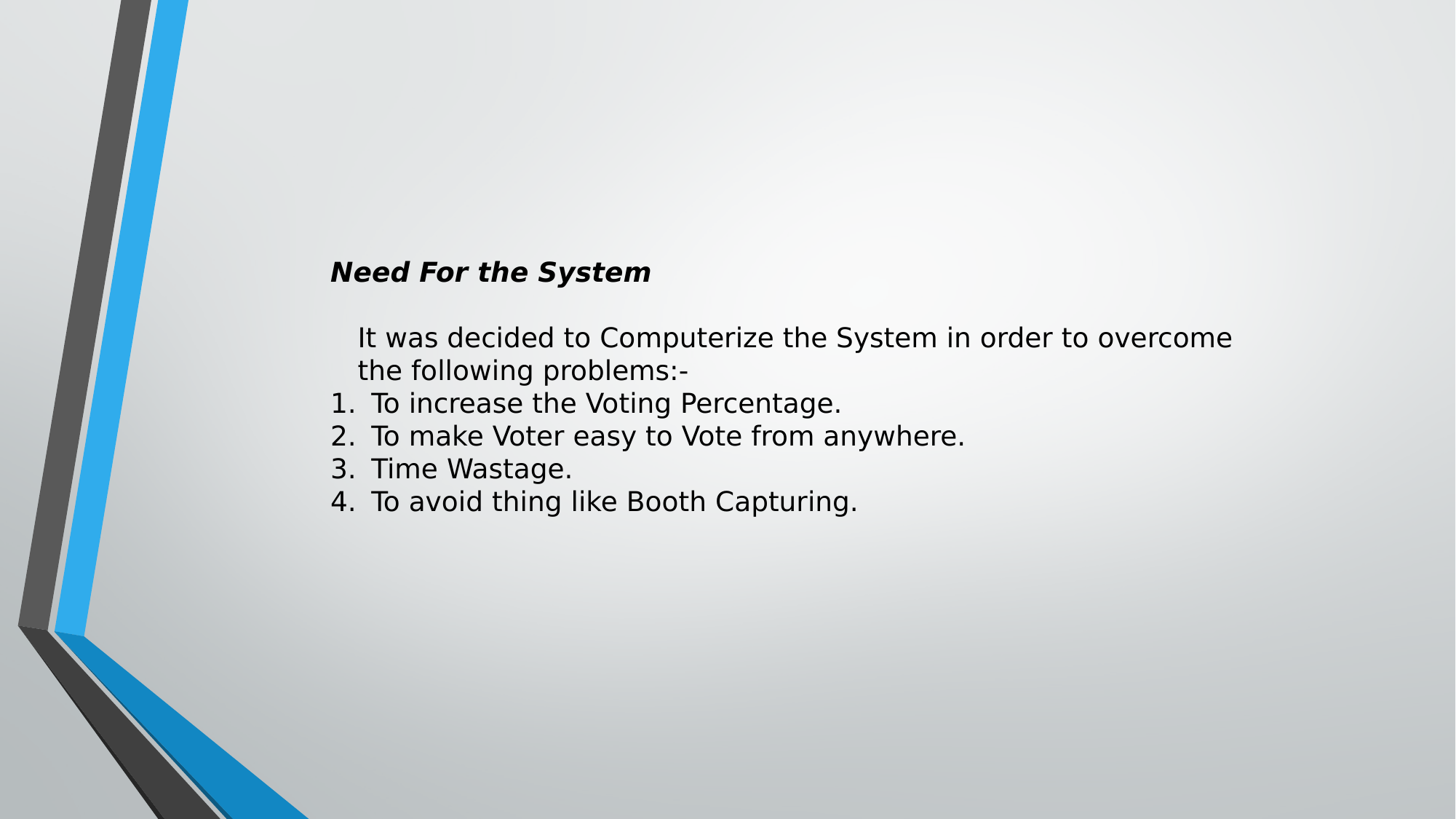

Need For the System

It was decided to Computerize the System in order to overcome the following problems:-
To increase the Voting Percentage.
To make Voter easy to Vote from anywhere.
Time Wastage.
To avoid thing like Booth Capturing.